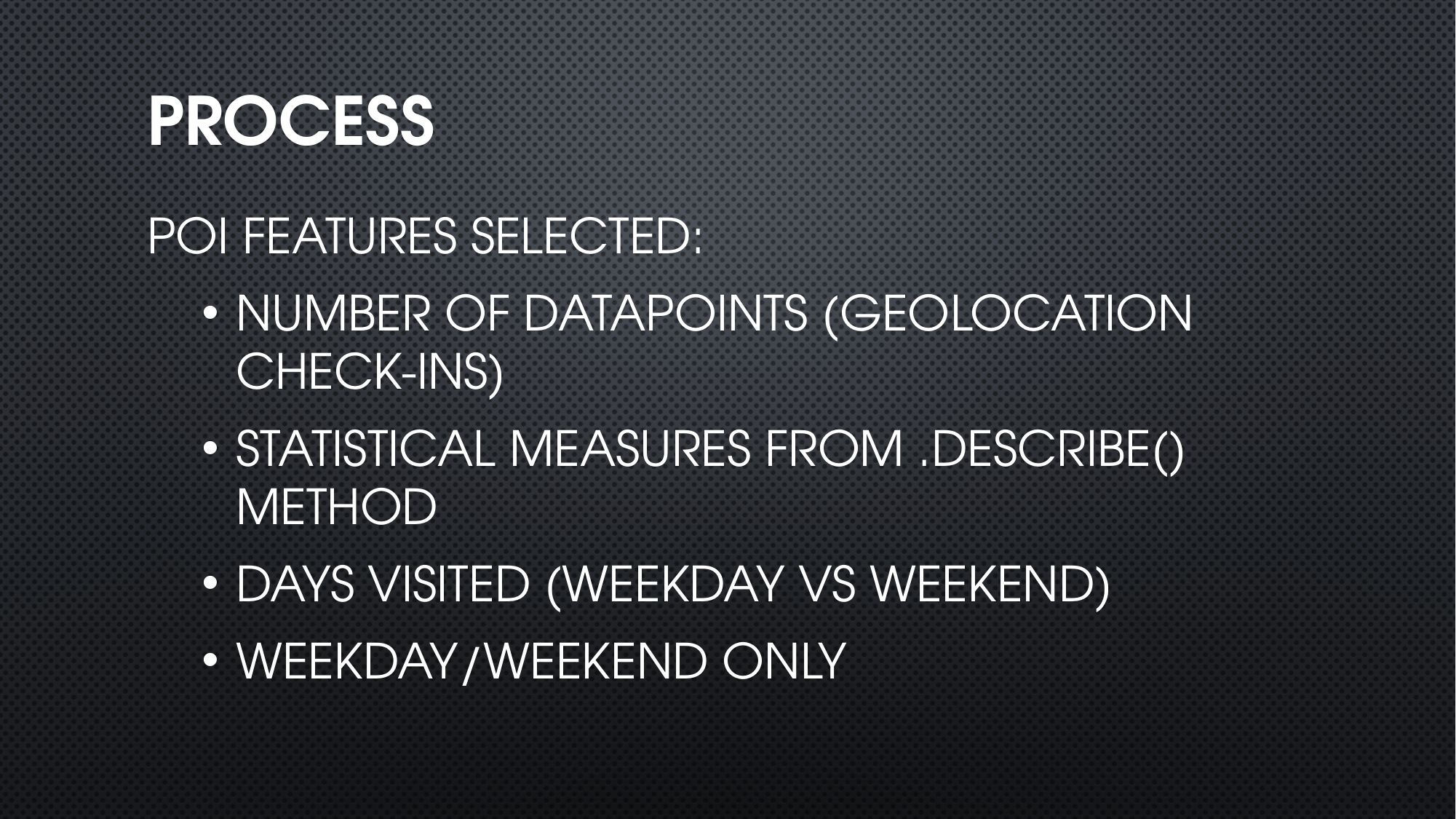

# process
POI features selected:
Number of datapoints (geolocation check-ins)
Statistical measures from .describe() method
Days visited (weekday vs weekend)
Weekday/Weekend only